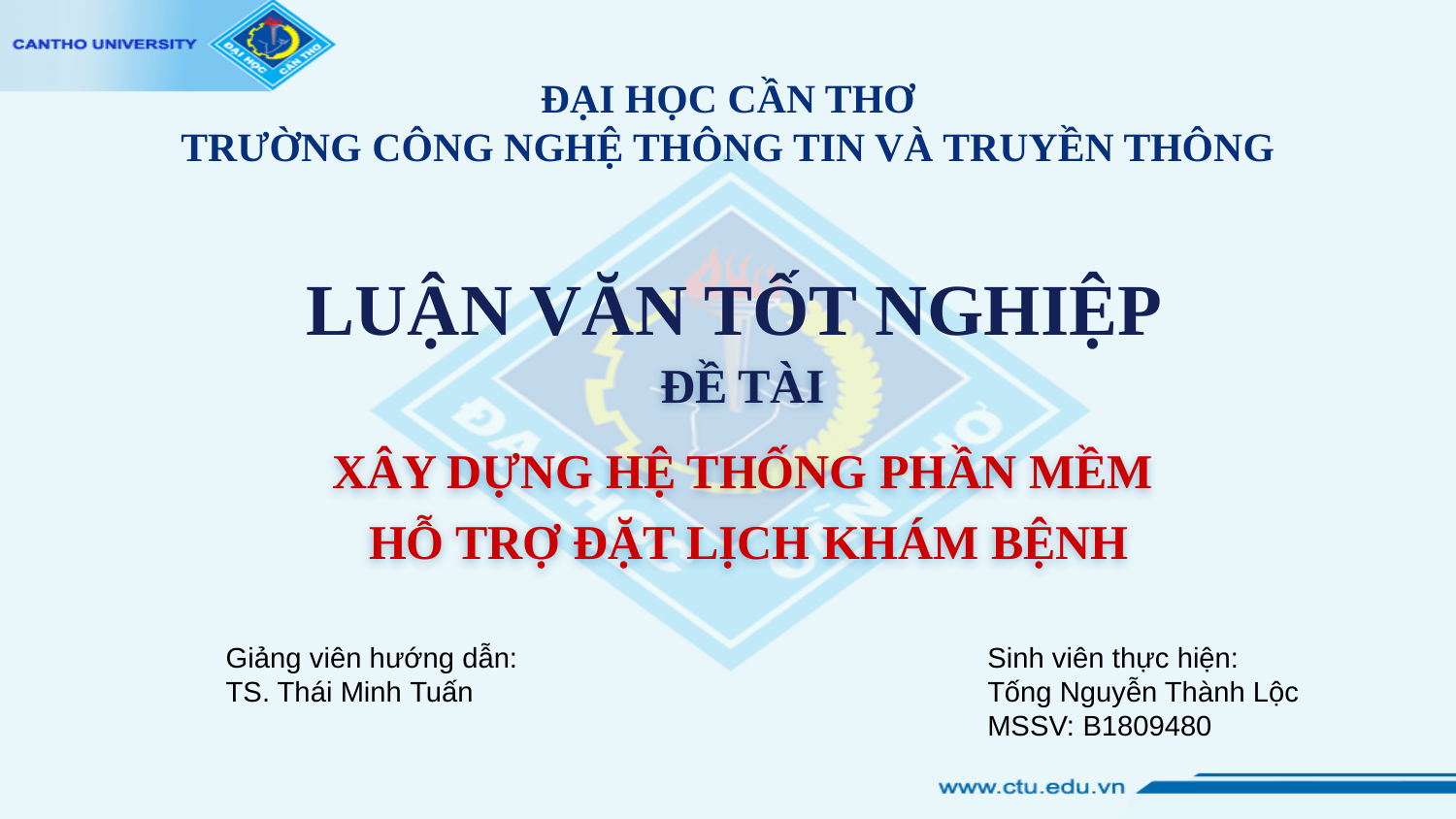

ĐẠI HỌC CẦN THƠ
TRƯỜNG CÔNG NGHỆ THÔNG TIN VÀ TRUYỀN THÔNG
# LUẬN VĂN TỐT NGHIỆP
ĐỀ TÀI

XÂY DỰNG HỆ THỐNG PHẦN MỀM
HỖ TRỢ ĐẶT LỊCH KHÁM BỆNH

Giảng viên hướng dẫn:
TS. Thái Minh Tuấn

Sinh viên thực hiện:
Tống Nguyễn Thành Lộc
MSSV: B1809480